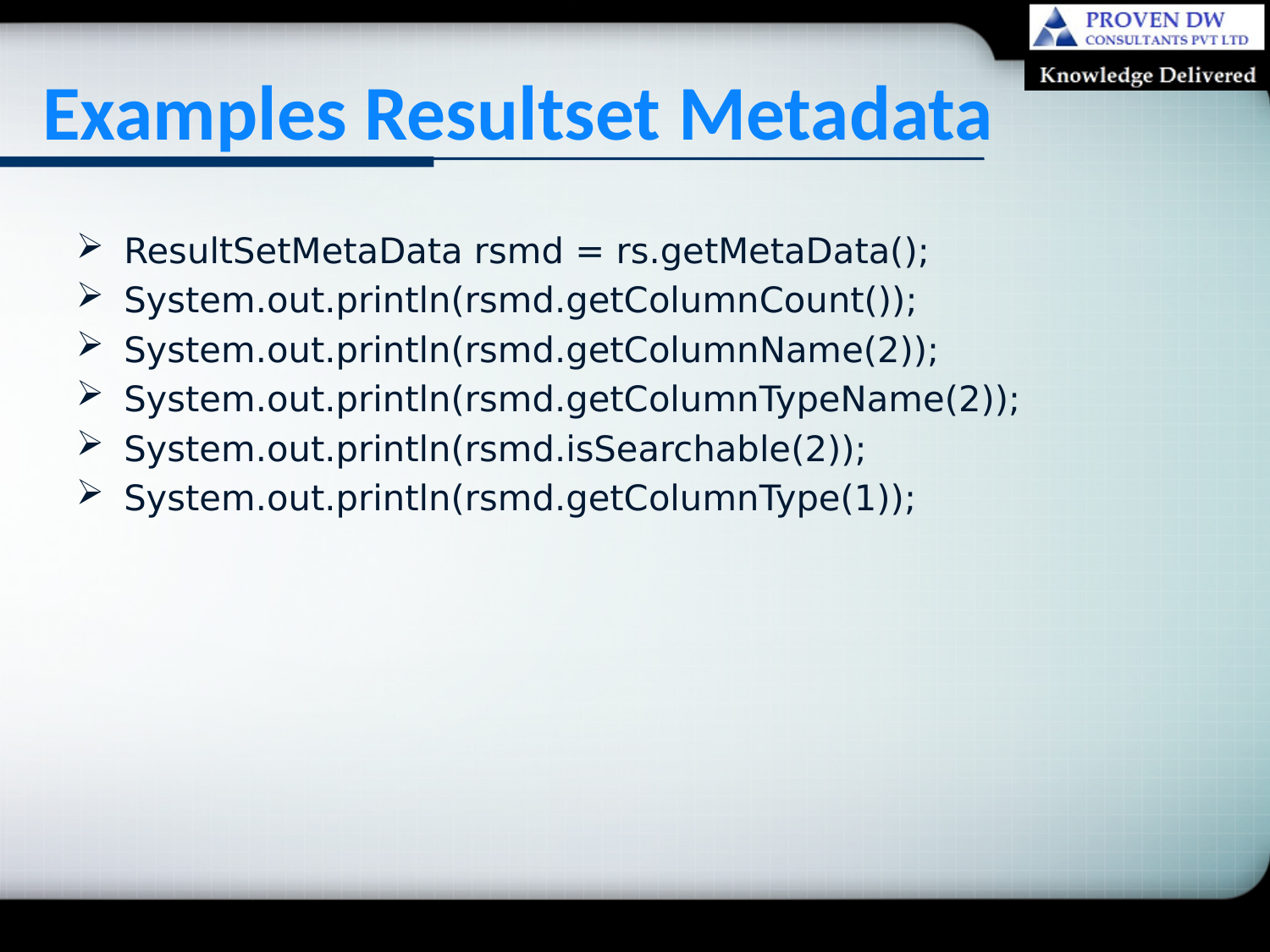

# Examples Resultset Metadata
ResultSetMetaData rsmd = rs.getMetaData();
System.out.println(rsmd.getColumnCount());
System.out.println(rsmd.getColumnName(2));
System.out.println(rsmd.getColumnTypeName(2));
System.out.println(rsmd.isSearchable(2));
System.out.println(rsmd.getColumnType(1));